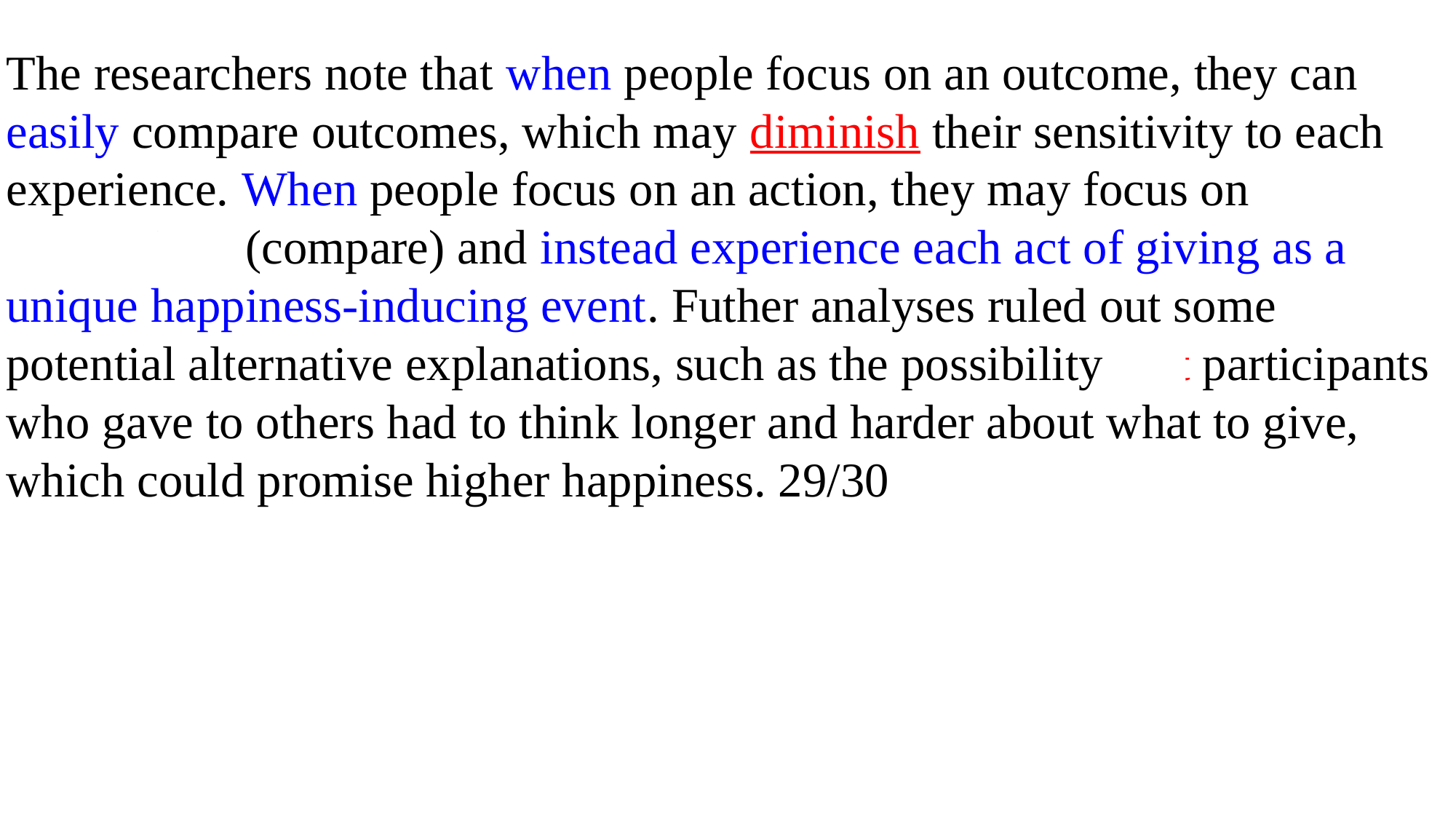

The researchers note that when people focus on an outcome, they can easily compare outcomes, which may diminish their sensitivity to each experience. When people focus on an action, they may focus on comparison (compare) and instead experience each act of giving as a unique happiness-inducing event. Futher analyses ruled out some potential alternative explanations, such as the possibility that participants who gave to others had to think longer and harder about what to give, which could promise higher happiness. 29/30